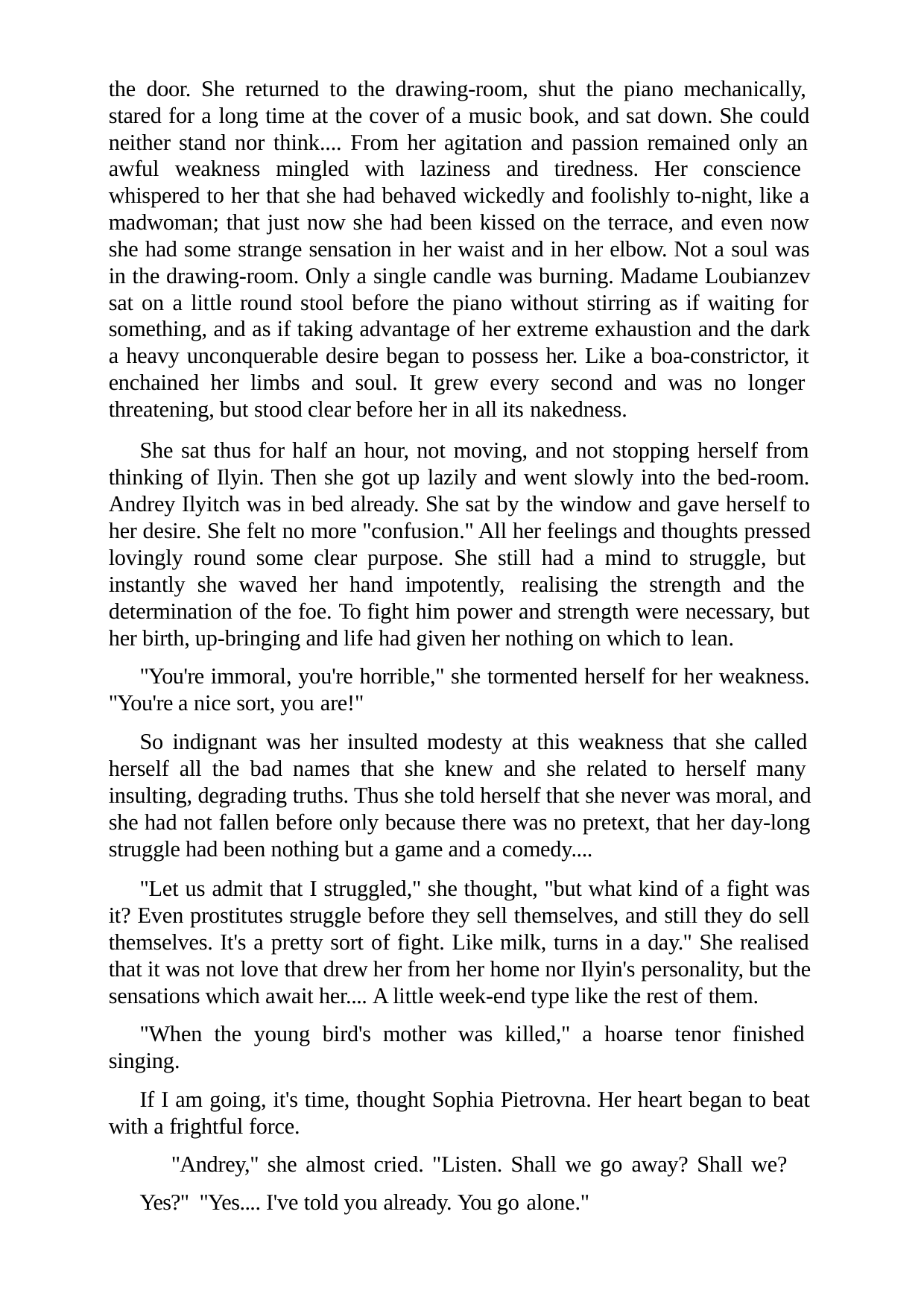

the door. She returned to the drawing-room, shut the piano mechanically,  stared for a long time at the cover of a music book, and sat down. She could  neither stand nor think.... From her agitation and passion remained only an  awful weakness mingled with laziness and tiredness. Her conscience  whispered to her that she had behaved wickedly and foolishly to-night, like a  madwoman; that just now she had been kissed on the terrace, and even now  she had some strange sensation in her waist and in her elbow. Not a soul was  in the drawing-room. Only a single candle was burning. Madame Loubianzev  sat on a little round stool before the piano without stirring as if waiting for  something, and as if taking advantage of her extreme exhaustion and the dark  a heavy unconquerable desire began to possess her. Like a boa-constrictor, it  enchained her limbs and soul. It grew every second and was no longer  threatening, but stood clear before her in all its nakedness.
She sat thus for half an hour, not moving, and not stopping herself from  thinking of Ilyin. Then she got up lazily and went slowly into the bed-room.  Andrey Ilyitch was in bed already. She sat by the window and gave herself to  her desire. She felt no more "confusion." All her feelings and thoughts pressed  lovingly round some clear purpose. She still had a mind to struggle, but  instantly she waved her hand impotently, realising the strength and the  determination of the foe. To fight him power and strength were necessary, but  her birth, up-bringing and life had given her nothing on which to lean.
"You're immoral, you're horrible," she tormented herself for her weakness.  "You're a nice sort, you are!"
So indignant was her insulted modesty at this weakness that she called  herself all the bad names that she knew and she related to herself many  insulting, degrading truths. Thus she told herself that she never was moral, and  she had not fallen before only because there was no pretext, that her day-long  struggle had been nothing but a game and a comedy....
"Let us admit that I struggled," she thought, "but what kind of a fight was  it? Even prostitutes struggle before they sell themselves, and still they do sell  themselves. It's a pretty sort of fight. Like milk, turns in a day." She realised  that it was not love that drew her from her home nor Ilyin's personality, but the  sensations which await her.... A little week-end type like the rest of them.
"When the young bird's mother was killed," a hoarse tenor finished  singing.
If I am going, it's time, thought Sophia Pietrovna. Her heart began to beat  with a frightful force.
"Andrey," she almost cried. "Listen. Shall we go away? Shall we? Yes?"  "Yes.... I've told you already. You go alone."